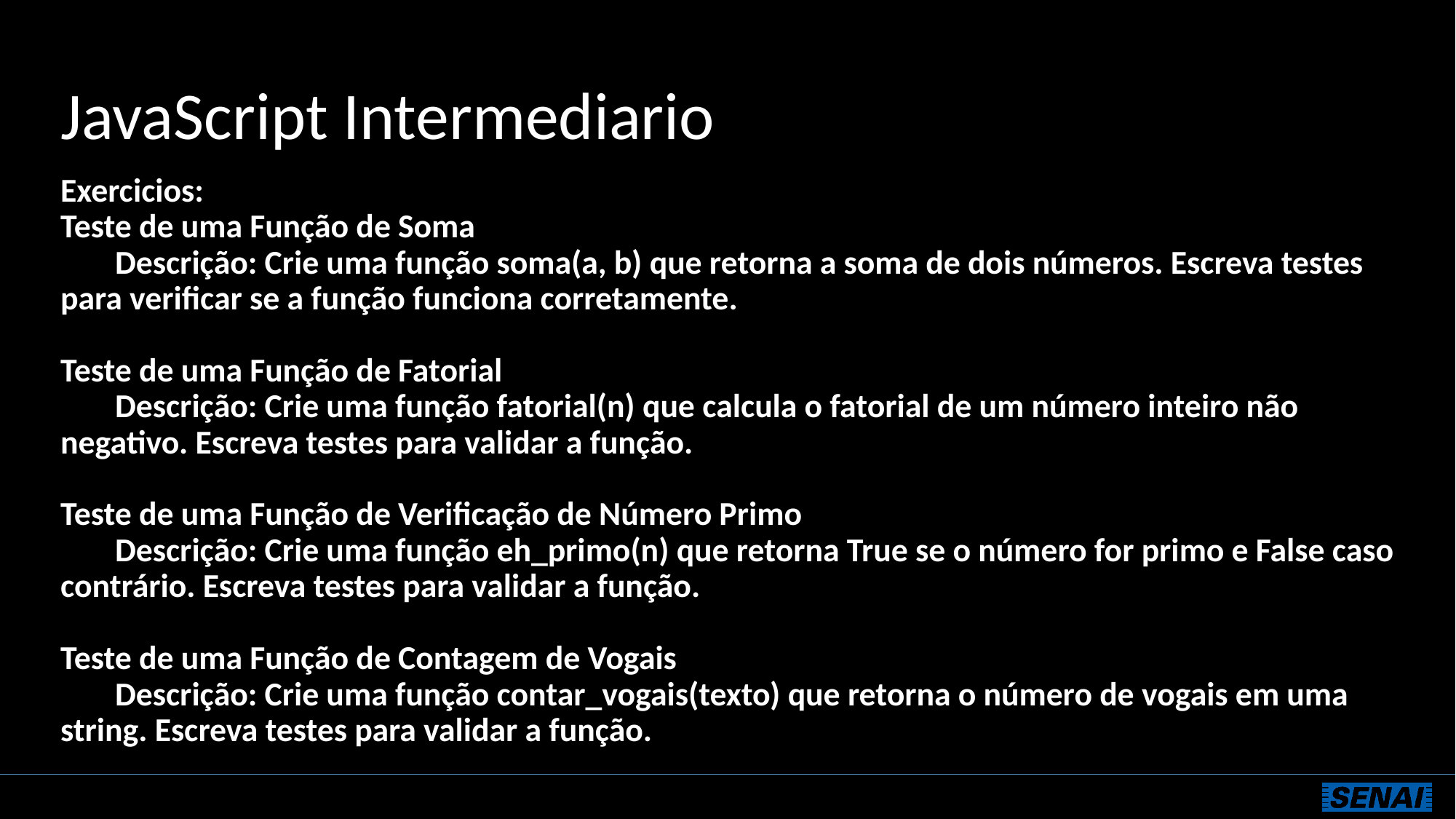

# JavaScript Intermediario

Exercicios:
Teste de uma Função de Soma
Descrição: Crie uma função soma(a, b) que retorna a soma de dois números. Escreva testes para verificar se a função funciona corretamente.

Teste de uma Função de Fatorial
Descrição: Crie uma função fatorial(n) que calcula o fatorial de um número inteiro não negativo. Escreva testes para validar a função.

Teste de uma Função de Verificação de Número Primo
Descrição: Crie uma função eh_primo(n) que retorna True se o número for primo e False caso contrário. Escreva testes para validar a função.

Teste de uma Função de Contagem de Vogais
Descrição: Crie uma função contar_vogais(texto) que retorna o número de vogais em uma string. Escreva testes para validar a função.